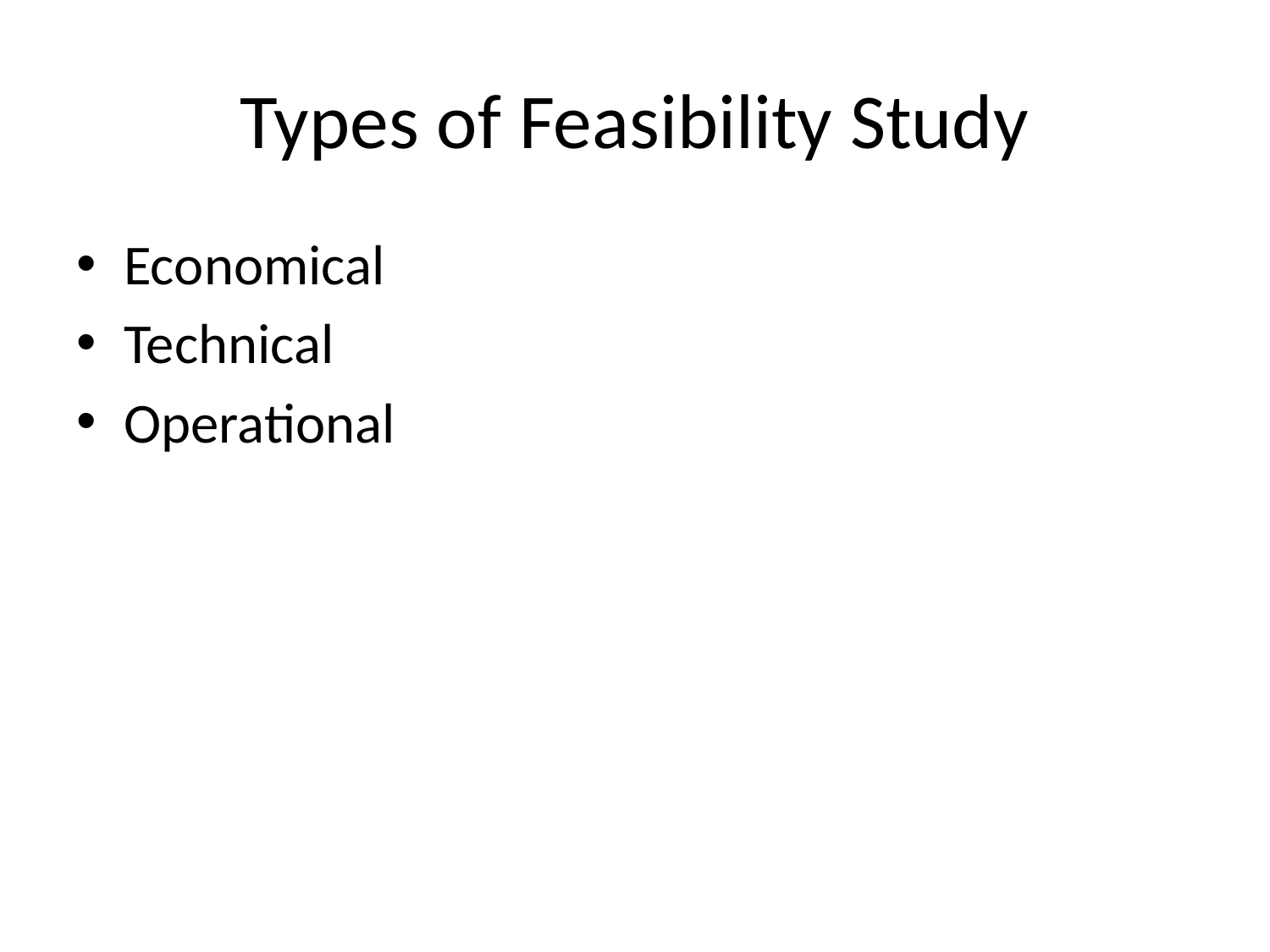

# Types of Feasibility Study
Economical
Technical
Operational